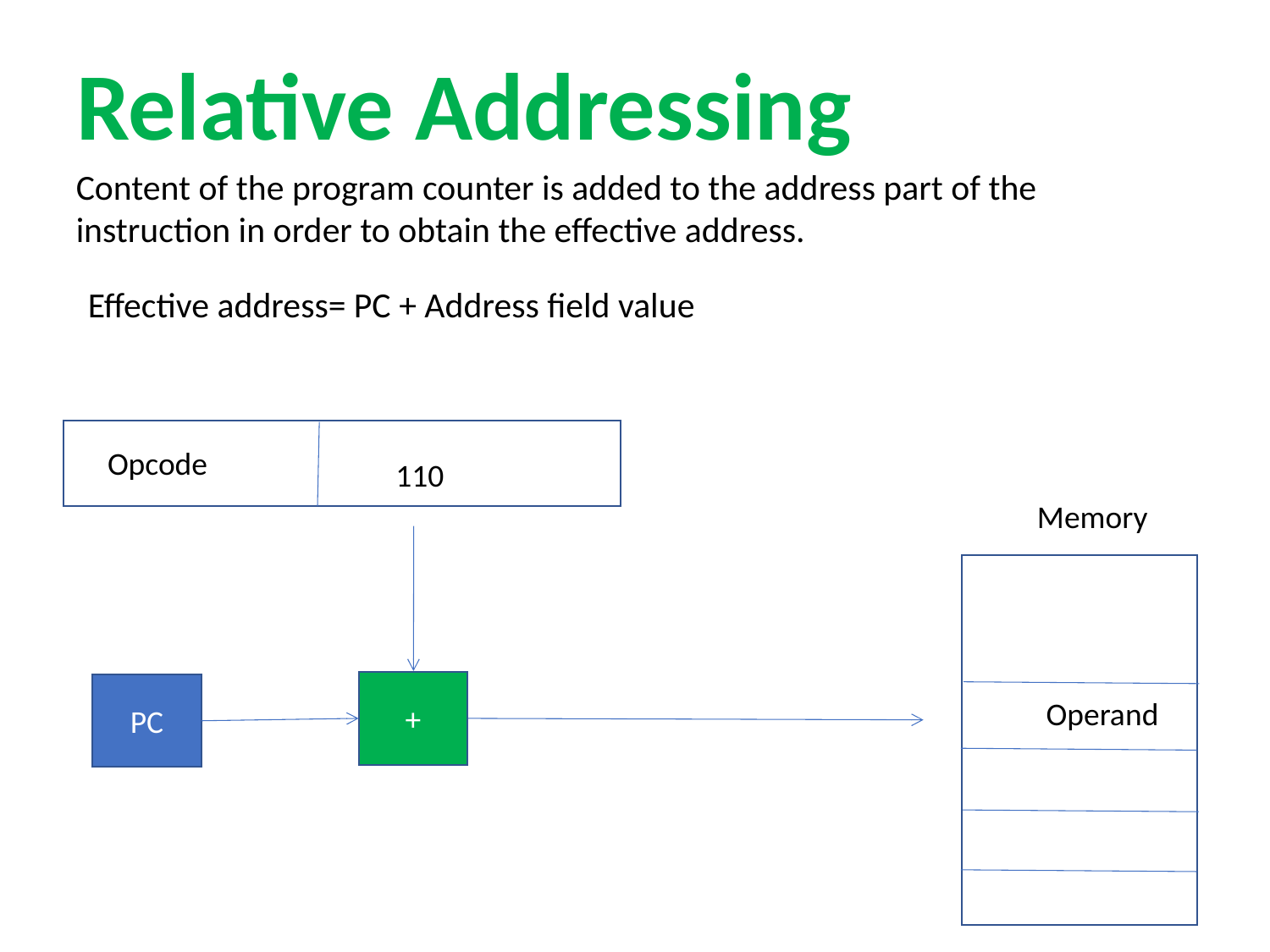

# Relative Addressing
Content of the program counter is added to the address part of the instruction in order to obtain the effective address.
Effective address= PC + Address field value

Opcode
110
Memory

+
PC
Operand
16